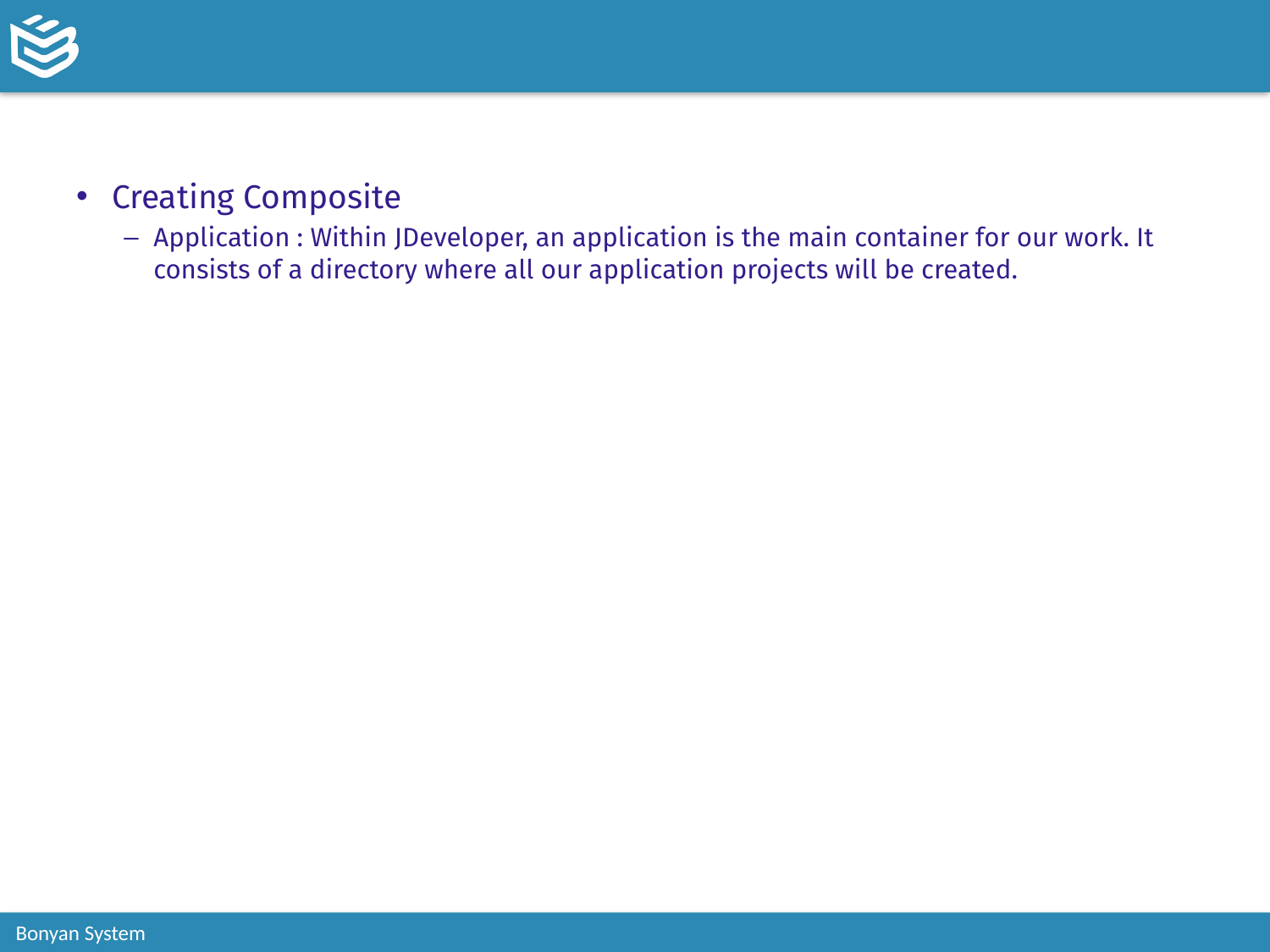

#
Creating Composite
Application : Within JDeveloper, an application is the main container for our work. It consists of a directory where all our application projects will be created.